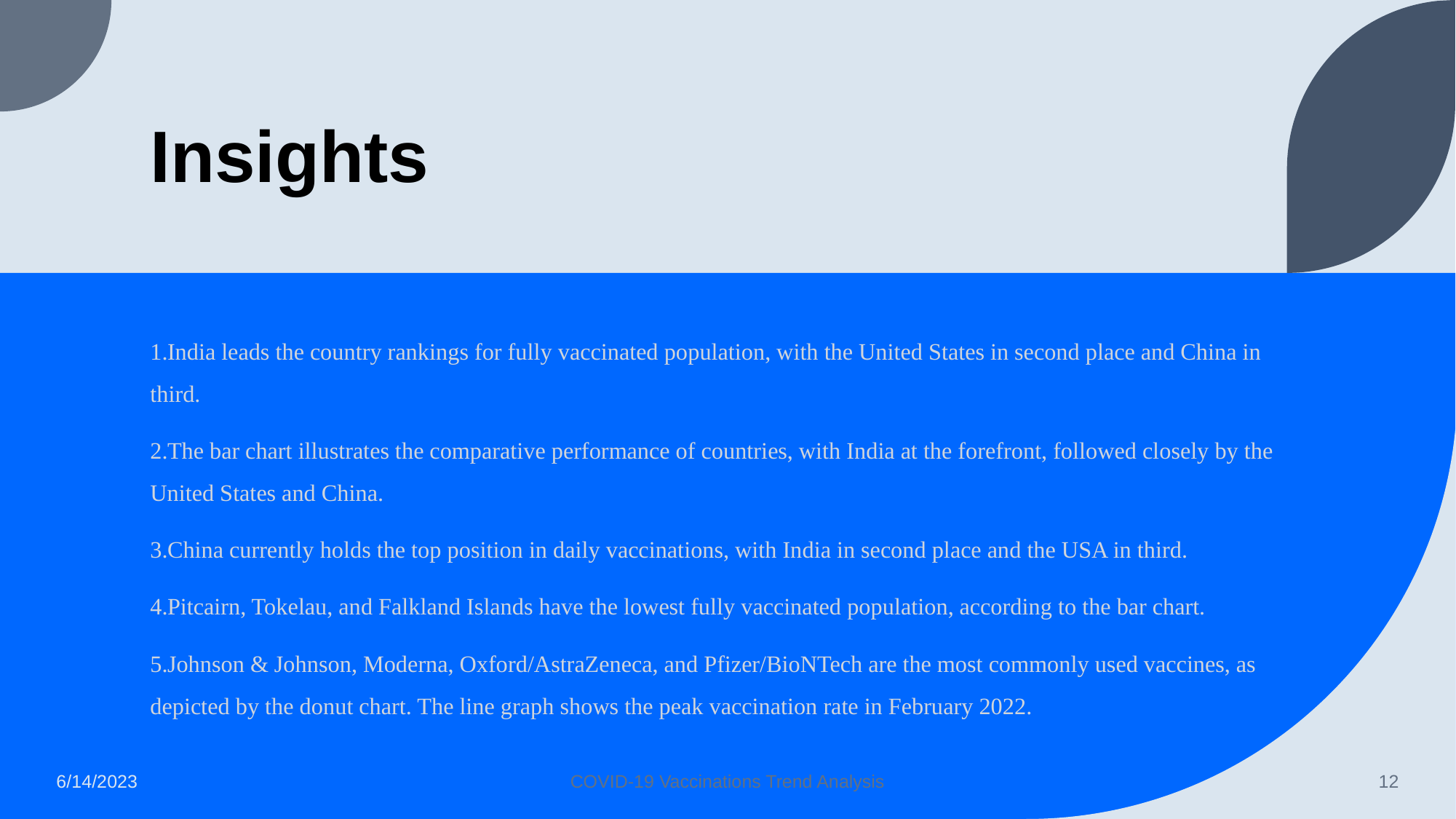

# Insights
India leads the country rankings for fully vaccinated population, with the United States in second place and China in third.
The bar chart illustrates the comparative performance of countries, with India at the forefront, followed closely by the United States and China.
China currently holds the top position in daily vaccinations, with India in second place and the USA in third.
Pitcairn, Tokelau, and Falkland Islands have the lowest fully vaccinated population, according to the bar chart.
Johnson & Johnson, Moderna, Oxford/AstraZeneca, and Pfizer/BioNTech are the most commonly used vaccines, as depicted by the donut chart. The line graph shows the peak vaccination rate in February 2022.
6/14/2023
COVID-19 Vaccinations Trend Analysis
12